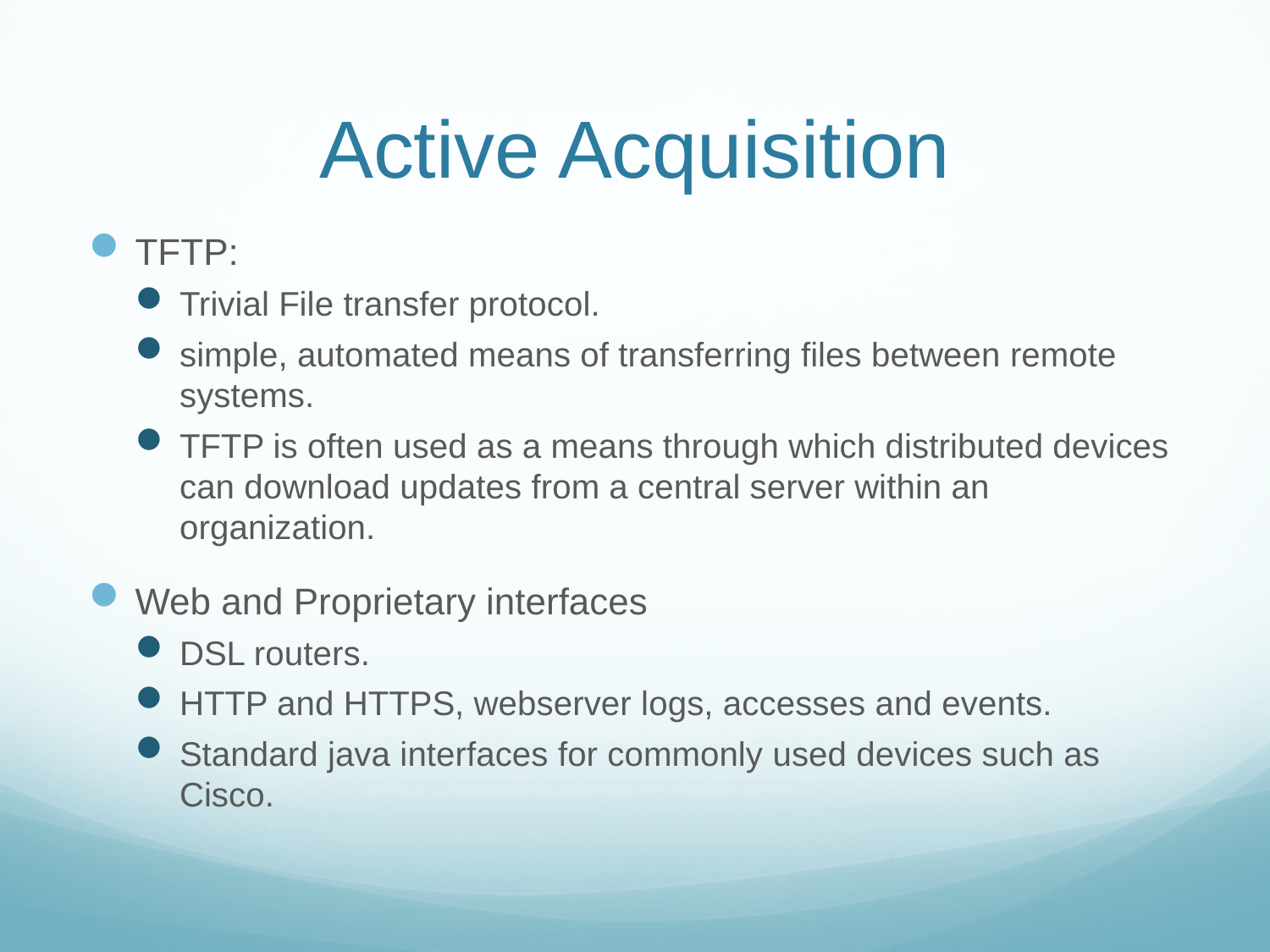

# Active Acquisition
TFTP:
Trivial File transfer protocol.
simple, automated means of transferring files between remote systems.
TFTP is often used as a means through which distributed devices can download updates from a central server within an organization.
Web and Proprietary interfaces
DSL routers.
HTTP and HTTPS, webserver logs, accesses and events.
Standard java interfaces for commonly used devices such as Cisco.